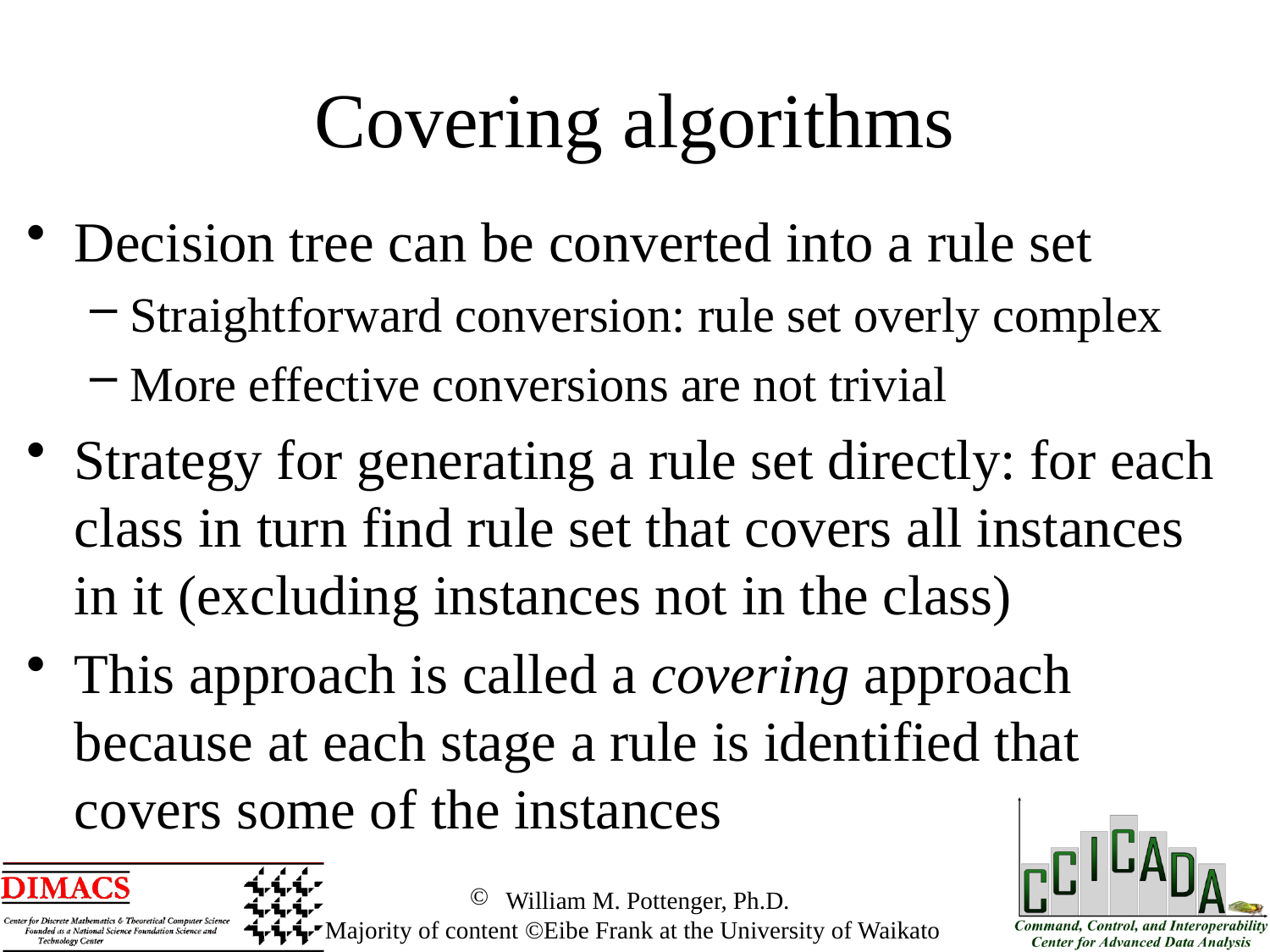

Covering algorithms
Decision tree can be converted into a rule set
Straightforward conversion: rule set overly complex
More effective conversions are not trivial
Strategy for generating a rule set directly: for each class in turn find rule set that covers all instances in it (excluding instances not in the class)
This approach is called a covering approach because at each stage a rule is identified that covers some of the instances
 William M. Pottenger, Ph.D.
 Majority of content ©Eibe Frank at the University of Waikato